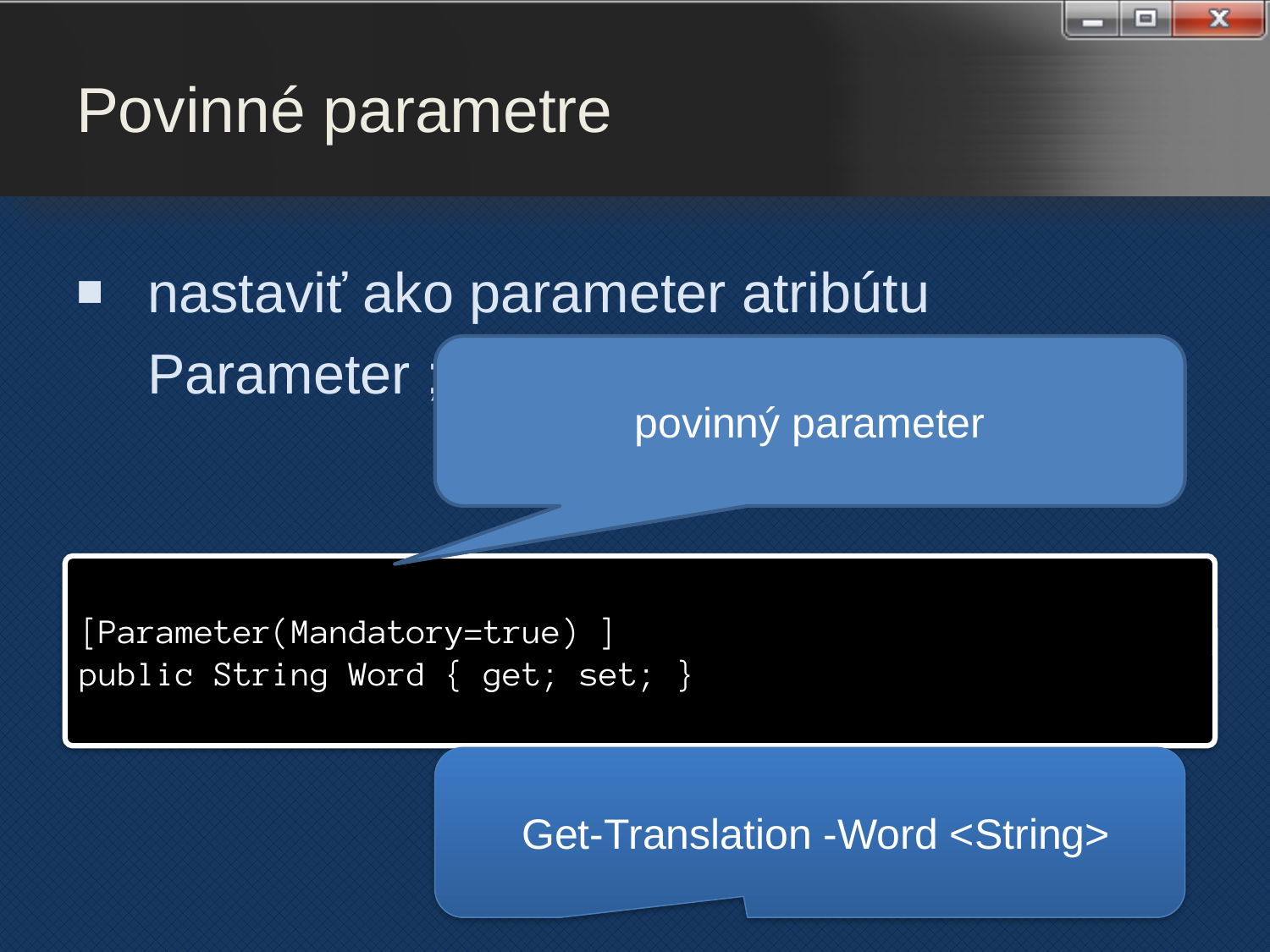

# Povinné parametre
nastaviť ako parameter atribútu Parameter ;-)
povinný parameter
[Parameter(Mandatory=true) ]
public String Word { get; set; }
 Get-Translation -Word <String>